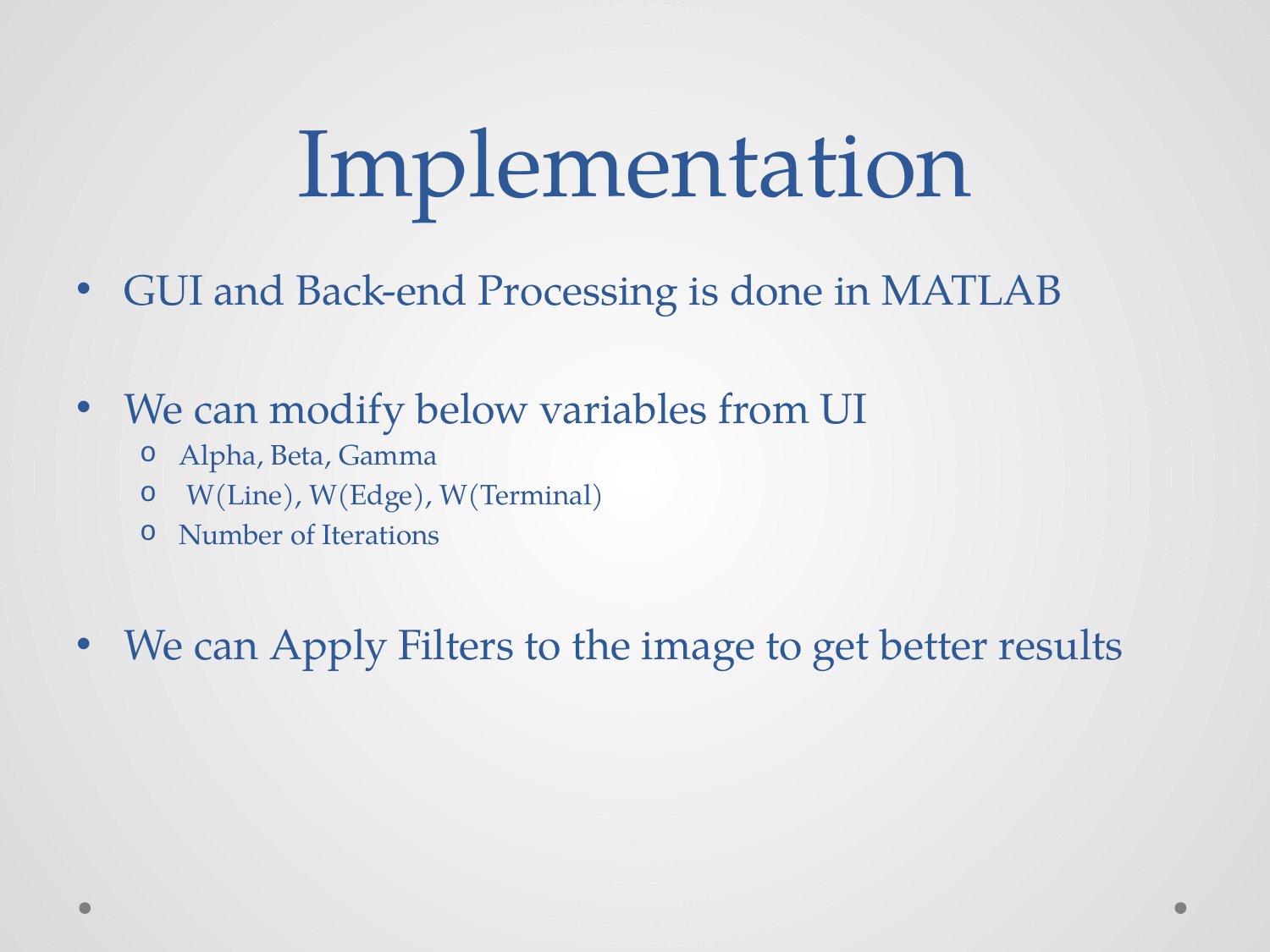

# Implementation
GUI and Back-end Processing is done in MATLAB

We can modify below variables from UI
Alpha, Beta, Gamma
 W(Line), W(Edge), W(Terminal)
Number of Iterations

We can Apply Filters to the image to get better results